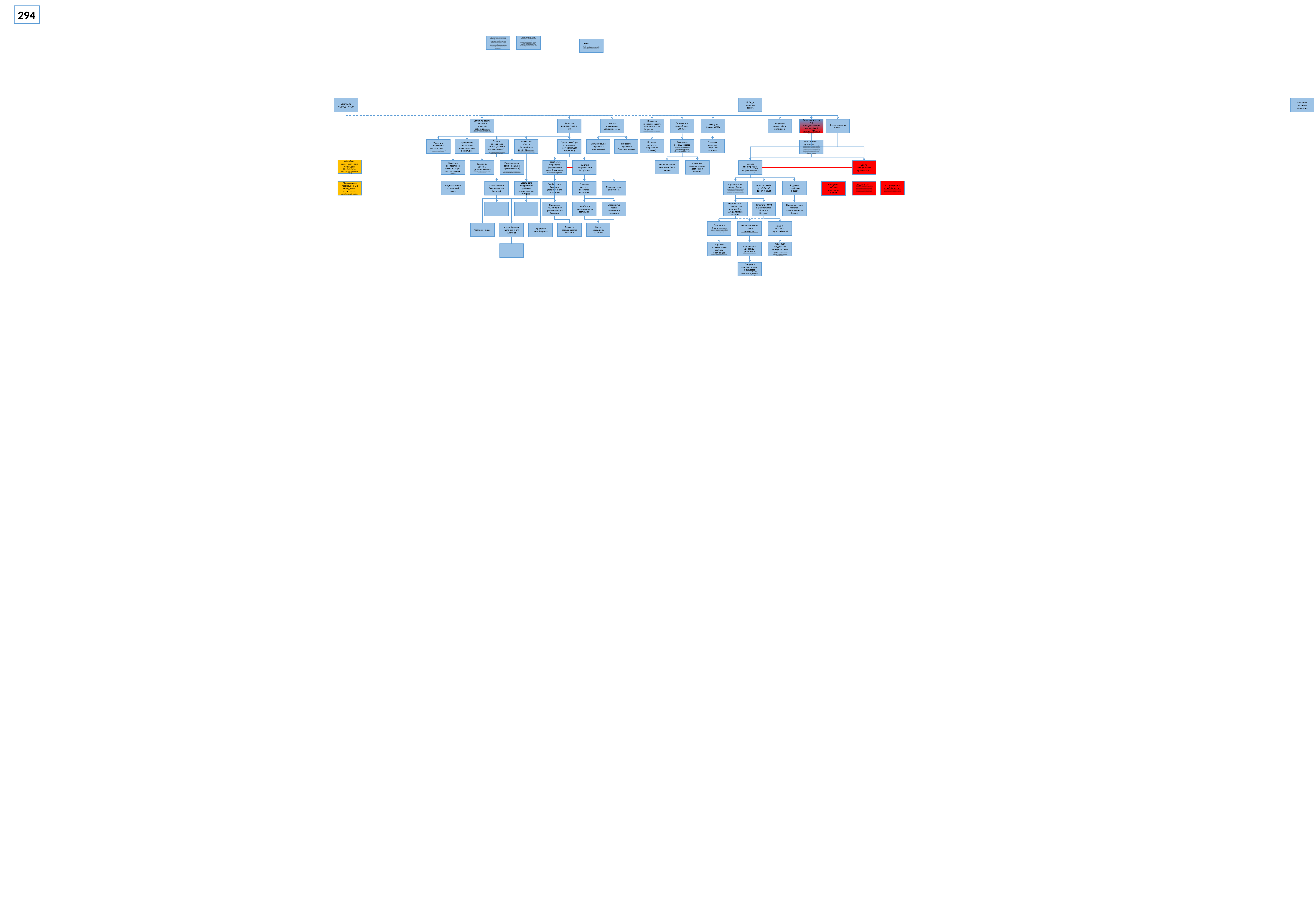

294
Так что с течением времени Советский Союз отвечал на требования оказать помощь Испании лишь посылкой продовольствия и сырья.Кроме того, советские рабочие вносили «пожертвования» от своей зарплаты в помощь испан- цам. В то же время представители Комнитерна в Испании получили подкрепление. Пользуясь псевдонимами Альфред о и Эрколи, в Испанию прибыл умный лидер Итальянской коммуни- стической партии в изгнании Пальмиро Тольятти, которому предстояло руководить тактикой Испанской коммунистической партии6. Какое-то время ему сопутствовал французский ком- мунист Жак Дюкло. Прибыл в Испанию военным советником милиции испанских коммуни- стов (под псевдонимом Карлос Контрерас) и Витторио Видали, другой итальянский комму- нист, который много лет вел революционную деятельность в Соединенных Штатах.
Степанов с Кодовильей, еще два представителя Коминтерна, также провели в Испа- нии какое-то время. Таким образом, Сталин был весьма основательно представлен в Испании.
И Испанской коммунистической партией, по сути, руководили не Хосе Диас или Пассиона- рия, а гораздо более искусный политический тактик Тольятти7.
План L (Jaime de Morais Во время Гражданской войны в Испании он был в Барселоне в качестве репортера газеты UNIR , органа Frente de Portugals Exilados . В этот период был составлен так называемый План L (1938 г.) с целью вторжения в Португалию по суше и по морю при поддержке испанских республиканцев. План провалился с поражением республиканцев.)
Победа Народного фронта
Сокрушить надежды вождя
Введение военного положения
Запустить работу института аграрной реформы (От 50 до 75 тысяч крестьян (главным образом в Эстремадуре) еще до конца марта под покро- вительством института обзавелись своими участками земли.)
Амнистия политзаключённых
Привлечь горожан к защите и строительству баррикад (Одновременнос его началом радио Мадрида отдало приказ строить баррикады. Массы рабочих двинулисьна передовую линию. Многие были без оружия, готовые брать ружья погибших. Из уличныхгромкоговорителей непрестанно доносился голос Пассионарии, побуждавший женщин кипятить масло и выливать его на головы тех, кто попытается ворваться в их дома. Женщины, каки в первые дни войны, играли большую роль; на демонстрациях они требовали, чтобы всехмужчин отправляли на фронт.)
Помощь от Мексики (???)
Переместить золотой запас (ваниль)
Разрыв конкордата с Ватиканом (наше)
Введение чрезвычайного положение
Жёсткая цензура прессы
Социалистическая и коммунистическая молодёжь 1 апреля 1936 года
(В 1935 году Коммунистический интернационал молодежи поддерживает идею объединения молодежных рабочих организаций во всем мире (социалистов и коммунистов). В мае 1936 года был подписан объединительный пакт между Федерацией социалистической молодёжи и Союзом коммунистической молодёжи . С приходом победы Народного фронта создаются Объединенная социалистическая молодежь)
Поставки советского снаряжения (ваниль)
Советские военные советники (ваниль)
Расширить помощь советов (фокусы по сторонам теперь перед ним и обязательны) (ваниль)
Присвоить церковные богатства (ваниль)
Секуляризация церковных земель (наше)
Провести выборы в Каталонии (автономия для Каталонии)
Увеличить бюджет на образование (еще никогда раньше образованию не уделялось столько внимания. В 1937 году на него было потрачено 143 миллиона песет, по сравнению с 3 миллионами в 1936 году. Конечно, эта сумма не так велика, как может показаться, поскольку республиканская песета подверглась инфляции. Тем не менее реальные траты на образование выросли в пять раз. Количество новых школ, открытых в 1937 году, достигло тысячи. Если в Испании 1931 года было 37 000 учителей, то в республиканской Испании 1937 года их стало 60 000. В 1937 году действовало 2000 военных школ, в которых учили читать неграмотных милиционеров)
Возместить убытки Астурийским рабочим (еще до конца марта под покро- вительством института обзавелись своими участками земли. Были представлены на рассмот- рение и другие меры, связанные с указом об амнистии. Среди них, в частности, предписание хозяевам принять обратно на работу тех, кого они выгнали после стачек 1934 года, а также компенсировать им потерянную зарплату. Вместе с этим хозяевам предоставлялся выбор: взять ли человека на прежнее место или выплатить ему компенсацию. Эта непростая ситуация гово- рила об отношении нового правительства к испанской индустрии. В результате всех этих мер стоимость песеты упала, ведущие финансисты стали переводить свои средства из страны и уезжать сами.)
Проведение стачек (пока наше, но нужно сменить всё)
Раздача помещичьих земель (наше но эффект сменить) (В мае 1937 года Институту аграрной реформы было переданооколо 4 миллионов гектаров (15 процентов всех земель). Были обеспечены кредит в 80 миллионов песет, снабжение семенным зерном и удобрениями.)
Выборы нового президента (10 мая 1936 года Мануэль Асанья был избран президентом Испанской республики вме- сто Алькалы Саморы. В коллегии выборщиков, собравшихся во дворце Ретиро, за него про- голосовало 238 человек и лишь пять – против. Избрание прошло тихо и спокойно, если не считать драки в коридоре между Аракистайном, все еще поддерживавшим Ларго Кабальеро, и Хулианом Сугасагойтиа, издателем газеты Прието «Эль Сосьялиста». CEDA и другие правые партии не выдвигали своего кандидата и воздержались при голосовании. Через несколько дней премьер-министром стал Касарес Кирога, возглавив почти такой же, как при Асанье, каби- нет. Отношение Асаньи к своему избранию удивило многих его сторонников, поскольку было странным, что он согласился оставить пост главы правительства в такой момент, когда рядом не было ни одного государственного деятеля подобного масштаба. Все же стало ясно, что он с удовольствием воспользовался возможностью сменить тревожный хаос кортесов на уединен- ное величие Национального дворца. Скорее всего, Асанья убедил себя, что, став главой госу- дарства, он тем самым успокоит средний класс, опасающийся революции. Но устранить эти страхи было не так легко. Женщина-депутат от социалистов, эмигрировавшая из Германии, Маргарита Нелькен, объявила: «Мы хотим революции, но не такой, как русская, которая может служить нам лишь моделью, ибо мы должны разжечь огромное пламя, отсветы которого будут видны по всему миру, и от потоков крови покраснеют моря». 24 мая Ларго Кабальеро произ- нес в Кадисе большую речь. «Когда Народный фронт расколется, – заявил он, – что неизбежно последует, станет очевидным триумф пролетариата. Затем мы установим диктатуру пролета- риата, что означает репрессии в адрес капиталистов и буржуазных классов!» В то время уже составлялись заговоры и обдумывались планы их претворения в жизнь. Несмотря на тот факт, что установление коммунистического режима в Испании противоречило сдержанной внешней политике Сталина того времени, Коммунистическая партия Испании, возбужденная присо- единением «Социалистической молодежи», продолжала кормить Ларго откровенной лестью, заставляя его делать все более и более экстремистские заявления17. Тем временем в Сарагосе состоялся ежегодный конгресс CNT. Раздоры с FAI успешно разрешились. Конгресс потребо- вал продолжения предупредительных забастовок, усиления борьбы против UGT и «буржуаз- ного» правительства, 36-часовой рабочей недели, месячного оплачиваемого отпуска, повыше- ния зарплаты18 и, наконец, «либертарианского коммунизма».)
Иберийская коммунистическая молодёжь (Germinal Vidal как советник, только против СЕДА)
Промышленная помощь от СССР (ваниль)
Советские технологические достижения (ваниль)
Разработать устройство федеративной республики (решения на вмешательство в выборы республик)
Политика централизации Республики
Увеличить уровень здравоохранения (В здравоохранении, несмотря на нехватку врачей и потребности военной медицины, количество мест для туберкулезных больных стало на тысячу больше, чем в 1936 году. В 1937 году прошли повсеместные прививки от оспы, дифтерии и тифа, а к концу года центров помощи детям стало больше, чем перед войной во всей Испании. Самоотверженная деятельность иностранных медиков-добровольцев сказывалась по всей республике, устанавливая новые стандарты гигиены и заботы о здоровье. Эти успехи, достигнутые в военной обстановке, было нелегко игнорировать.)
Распределение земли (наше, но эффект сменить) (Почти повсеместнов республиканской Испании к началу 1937 года крестьяне были или собственниками своей земли, или работали в коллективных хозяйствах. Арендаторы и безземельные батраки, зависевшие от прихотей лендлордов, практически исчезли)
Премьер-министр Ларго (исторически сентябрь 1936, если он займёт пост раньше, то начнётся вторая Санхурада)
Ввести коммунистов в правительство
Создание кооперативов (наше, но эффект под вопросом) (В промышленности, несмотря на трудный компромисс в тех концернах, которые продолжали номинально находиться в частном владении4 , рост производства увеличился на 30– 50 процентов, особенно в тех отраслях (например, в текстильной), которые работали непосредственно на войну)
Будущее республики (наше)
Сформировать пятый батальон (Тем не менее, среди республиканских частей в Сьеррассамой знаменитой был Пятый полк, созданный коммунистической партией. Он получил такоеназвание потому, что обычно в Мадриде стояли четыре полка. Коммунисты с самого началасоздали четкую военную организацию полка, противопоставив ее разболтанному революционному энтузиазму милиции.Основу Пятого полка составляла социалистическая и коммунистическая молодежь, нои остальные присоединялись к нему, откликнувшись на призывы Пассионарии) Духовной силой полка был итальянский коммунист Видали (Карлос Контрерас).Безжалостный в той же мере, как и решительный и энергичный, он пользовался репутациейчеловека, который лично расстреливал трусов, и в то же время включил в состав Пятого полкамадридский муниципальный оркестр, под маршевые мелодии которого полк чеканил шаг.
«Правительство победы» (наше) (Эрнан-дес, редактор «Мундо обреро», стал министром образования, а Урибе, теоретик марксизма, – министром сельского хозяйства. В состав кабинета вошли шестеро социалистов, включая Прието как министра военно-морских сил и авиации и Альвареса дель Вайо, который стал министром иностранных дел. Хуан Негрин, социалист, не имевший тесных политических контактов, получил пост министра финансов. Он был профессором физиологии в Мадридском университете и пользовался уважением у администрации вуза. Удовлетворили и настойчивое желание Аракистайна – он был назначен послом в Париже3. Кабинет дополнили и двумя членами Республиканской левой (включая Хираля, который получил пост министра без портфеля) и по одному члену от Объединенной республиканской партии и «Эскерры». Ларго Кабальеро взял на себя обязанности военного министра, заменив Эрнандеса Сарабиа, который окончательно выбился из сил после месяца стратегических импровизаций. Кабальеро поддерживал профессиональный штаб во главе с майором Эстрадой. Полковник Родриго Хиль, артиллерийский офицер старой школы, стал заместителем военного министра. «Правительство Победы», как его окрестили, имело странный характер не только из-за участия коммунистов, но и потому, что Эрнандес, новый министр образования, девятнадцать лет назад был осужден за покушение на убийство нынешнего нового министра военно-морских сил и авиации Индалесио Прието.)
Не «Народный», но «Рабочий фронт» (наше)
Национализация предприятий (наше)
Сформировать Революционный молодёжный фронт (сформировал Революционный молодежный фронт вместе с Либертарианской молодежью)
Статус Галисии (автономия для Галисии)
Отдать долг Астурийским рабочим (автономия для Астурии)
Особый статут Басконии (автономия для Басконии)
Создание местных комитетов управления
Марокко – часть республики!
Создание SIM (Появилась и новая организация SIM (тайная полиция и военная разведка). Ее с самого начала возглавляли коммунисты. Формально она Х.  Томас.  «Гражданская война в Испании. 1931-1939» 321 должна была выявлять шпионов. Но SIM не собиралась ограничиваться только этими задачами. С самого начала своей деятельности она взяла на вооружение все самые жуткие пытки НКВД. Камеры были такими маленькими, что заключенные с трудом в них умещались, еле удерживаясь на кирпичах, стоящих на ребре. Мощный электрический свет слепил, звуки глушили, на пленников лили ледяную воду, их жгли раскаленным железом, избивали дубинками. Вне всяких сомнений, SIM несет прямую ответственность за гибель многих призывников в республиканской армии, которые не столько проявляли трусость или плохо воевали, сколько не хотели подчиняться приказам командиров-коммунистов. Первый начальник этой службы, пианист Дуран, стал организатором омерзительного плана. Он позволил распространиться в Мадриде слухам, что из некоего дома в предместье Усера прорыт туннель, по которому можно выйти к передовой линии националистов. Немало сторонников националистов, включая и тех, кто укрывался в иностранных посольствах, попались на эти слухи и жестоко поплатились за легковерие. Когда они появлялись у входа в туннель, имея с собой лишь кое-какие ценные вещи, их встречал выстрел в упор. В конце войны в «туннеле смерти» было опознано 67 тел)  Во время этого военного кризиса SIM в Барселоне продолжал заниматься своими делами. Официально военная разведка должна была ловить шпионов, но теперь она с той же страстью выявляла «пораженцев». Сюда входили также спекулянты, грабители и те, кто прятал запасы продуктов. Трибуналы на скорую руку выносили приговоры по этим «преступлениям». SIM взял на себя обязанность с мстительной торопливостью приводить приговоры в исполнение. Были расстреляны сорок человек, прежде чем вмешательство правительства положило этому конец. Специальные тюрьмы SIM в Барселоне, особенно в монастыре Сан Хуана, стали местами изощренных пыток, которые могло придумать только больное воображение Эдгара Аллана По. Пребывание в круглых темных комнатах с единственной лампочкой наверху вызывало головокружение. Некоторые камеры были такими маленькими, что в них нельзя было даже сидеть.
Вооружить рабочее ополчение (наше)
Разработать новое устройство республики
Ограничить в правах президента Каталонии
Запретить ПОУМ (Правительство Прието и Негрина)
Национализация тяжёлой промышленности (наше)
Противостоять просоветской политике (Luis Araquistáin как советник)
Поддержка сталелитейной промышленности Басконии

Отстранить Прието (Точно так же недовольство возникло в республиканской зоне из-за перехода Малаги в руки франкистов (февраль 1937 г.) и успехов национального наступления в Бискайе (апрель 1937 г.), неудач, использованных противниками Ларго: PCE и крыло PSOE, верный своему сопернику Индалесио Прието)
Обобществление средств производства
(Следуя марксистскому философскому и политическому течению , он стремился к захвату политической власти пролетарским классом и обобществлению средств производства для установления диктатуры пролетариата)
Испания – колыбель партизан (наше)
Вновь объединить Испанию!
Взаимное сотрудничество во флоте
Каталонии фишки
Статус Арагона (автономия для Арагона)
Определить статус Марокко
Устранить волюнтаризм и свободу ополченцев
(Его большая забота, помимо хода конкурса, состоит в том, чтобы попытаться поддерживать дисциплину ввновь организованной армии и поддерживать власть центрального правительства в республиканской зоне любой ценой, полагая, что без дисциплинированных и военизированных войск Республика не сможет победить повстанцев .)
Заручиться поддержкой международных держав (Цели Негрина заключались в том, чтобы продолжить восстановление государства и создание армии, а также заручиться поддержкой международных держав.)
Установление диктатуры пролетариата
(Следуя марксистскому философскому и политическому течению , он стремился к захвату политической власти пролетарским классом и обобществлению средств производства для установления диктатуры пролетариата)

Построить социалистические общество
(исторически сентябрь 1936, если он займёт пост раньше, то начнётся вторая Санхурада)